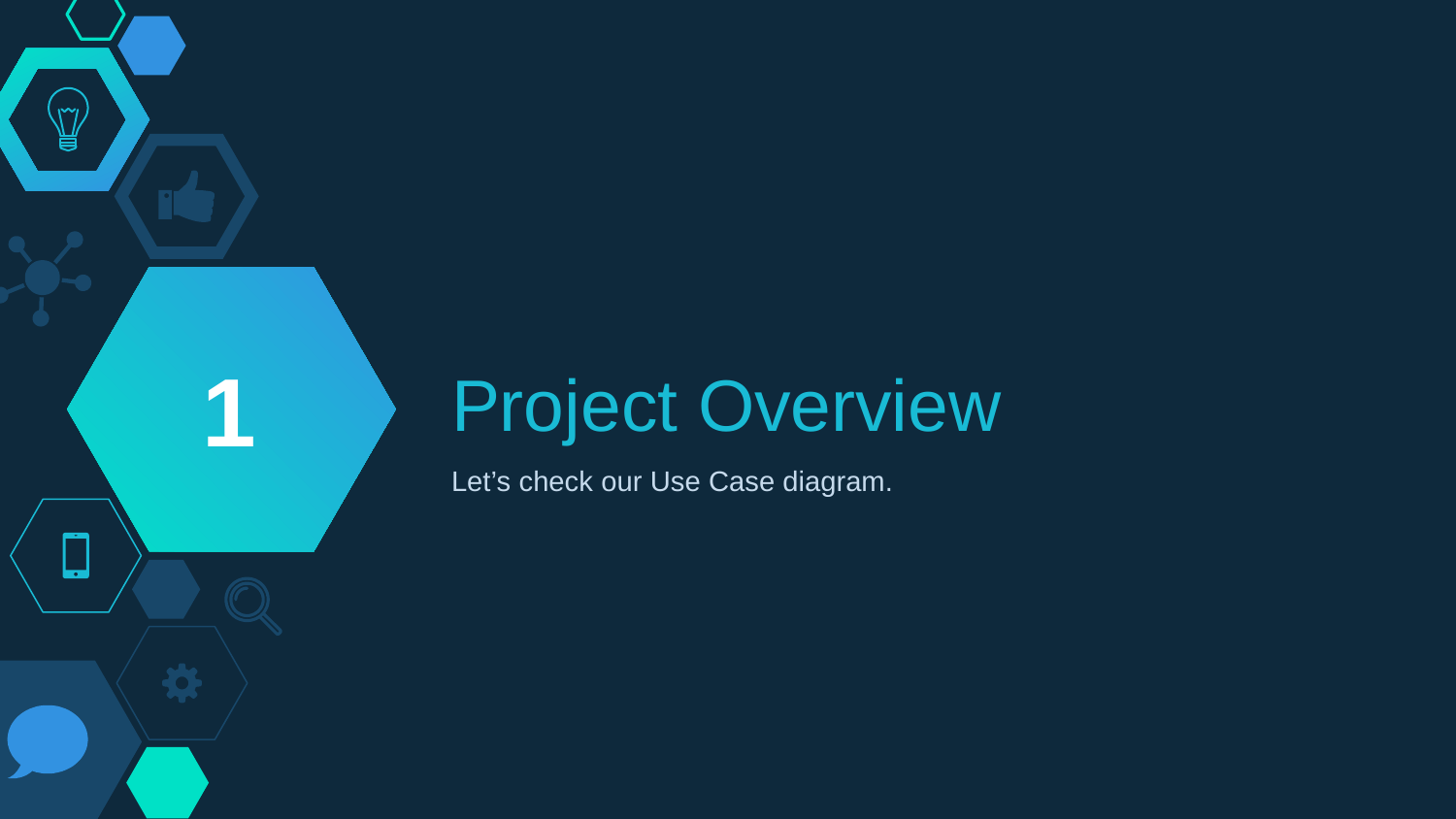

1
# Project Overview
Let’s check our Use Case diagram.